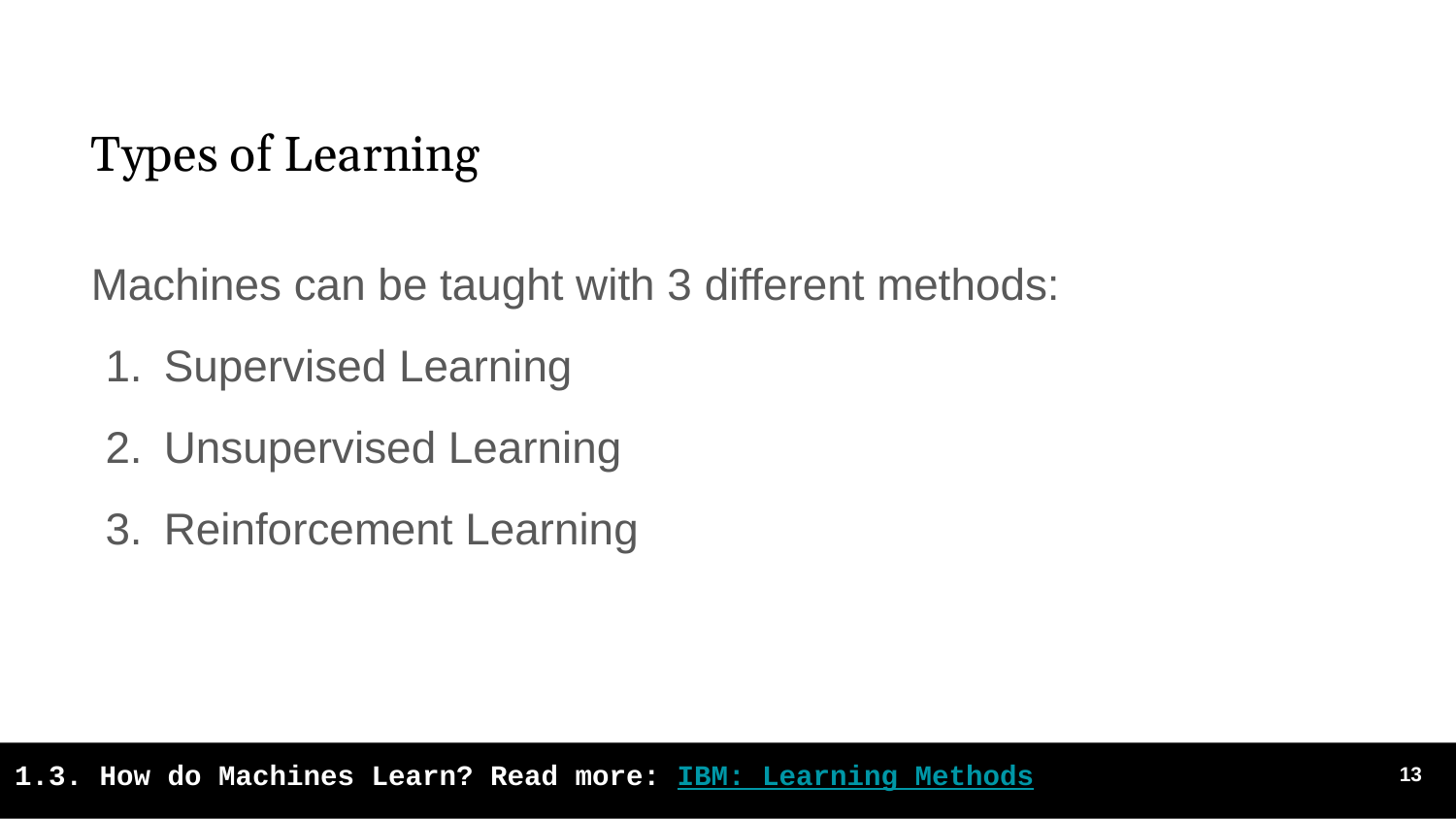

# Types of Learning
Machines can be taught with 3 different methods:
Supervised Learning
Unsupervised Learning
Reinforcement Learning
13
1.3. How do Machines Learn? Read more: IBM: Learning Methods